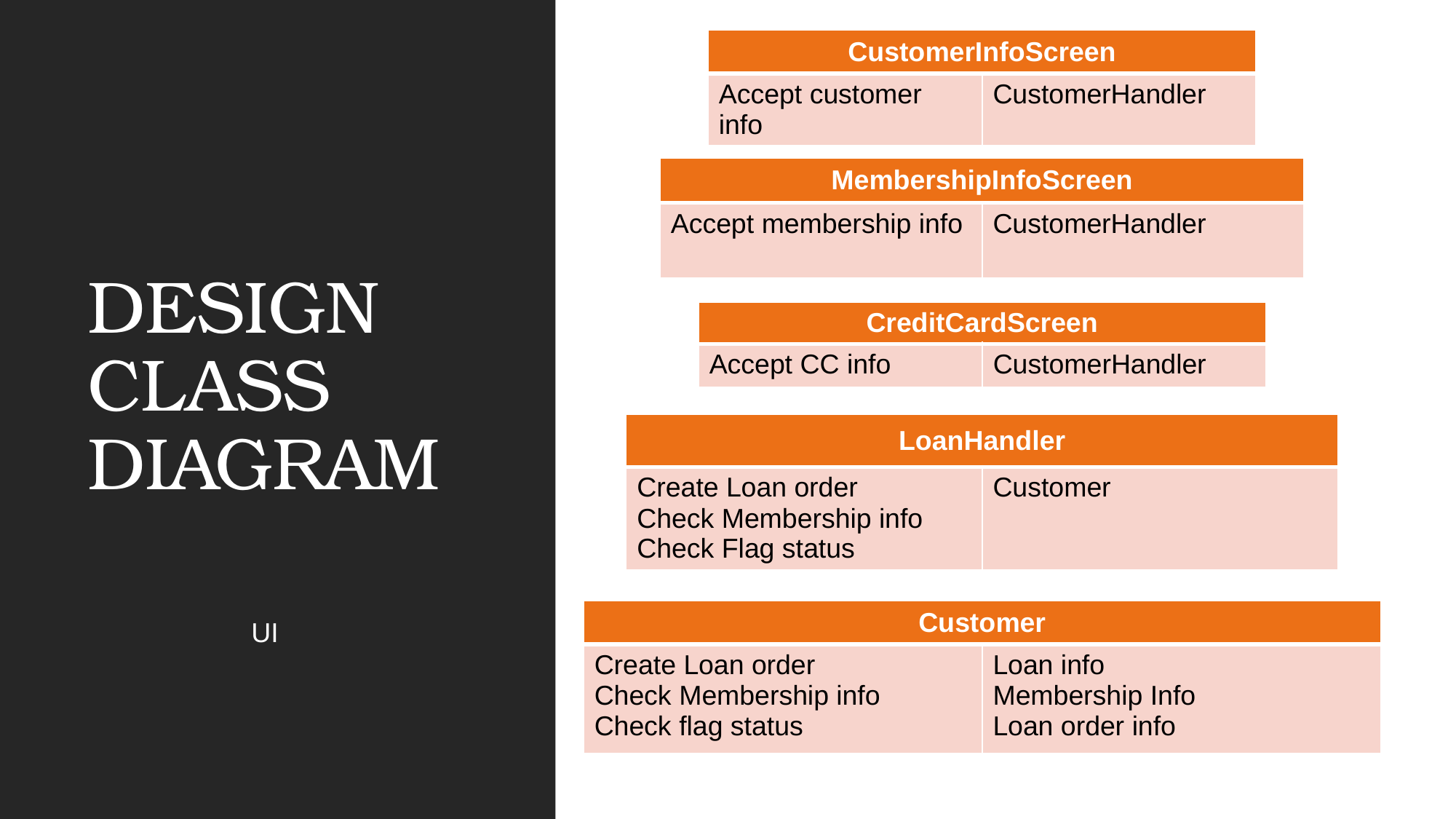

| CustomerInfoScreen |  |
| --- | --- |
| Accept customer info | CustomerHandler |
| MembershipInfoScreen |  |
| --- | --- |
| Accept membership info | CustomerHandler |
# DESIGN CLASS DIAGRAM
| CreditCardScreen |  |
| --- | --- |
| Accept CC info | CustomerHandler |
| LoanHandler |  |
| --- | --- |
| Create Loan order Check Membership info Check Flag status | Customer |
| Customer |  |
| --- | --- |
| Create Loan order Check Membership info Check flag status | Loan info Membership Info Loan order info |
UI
30